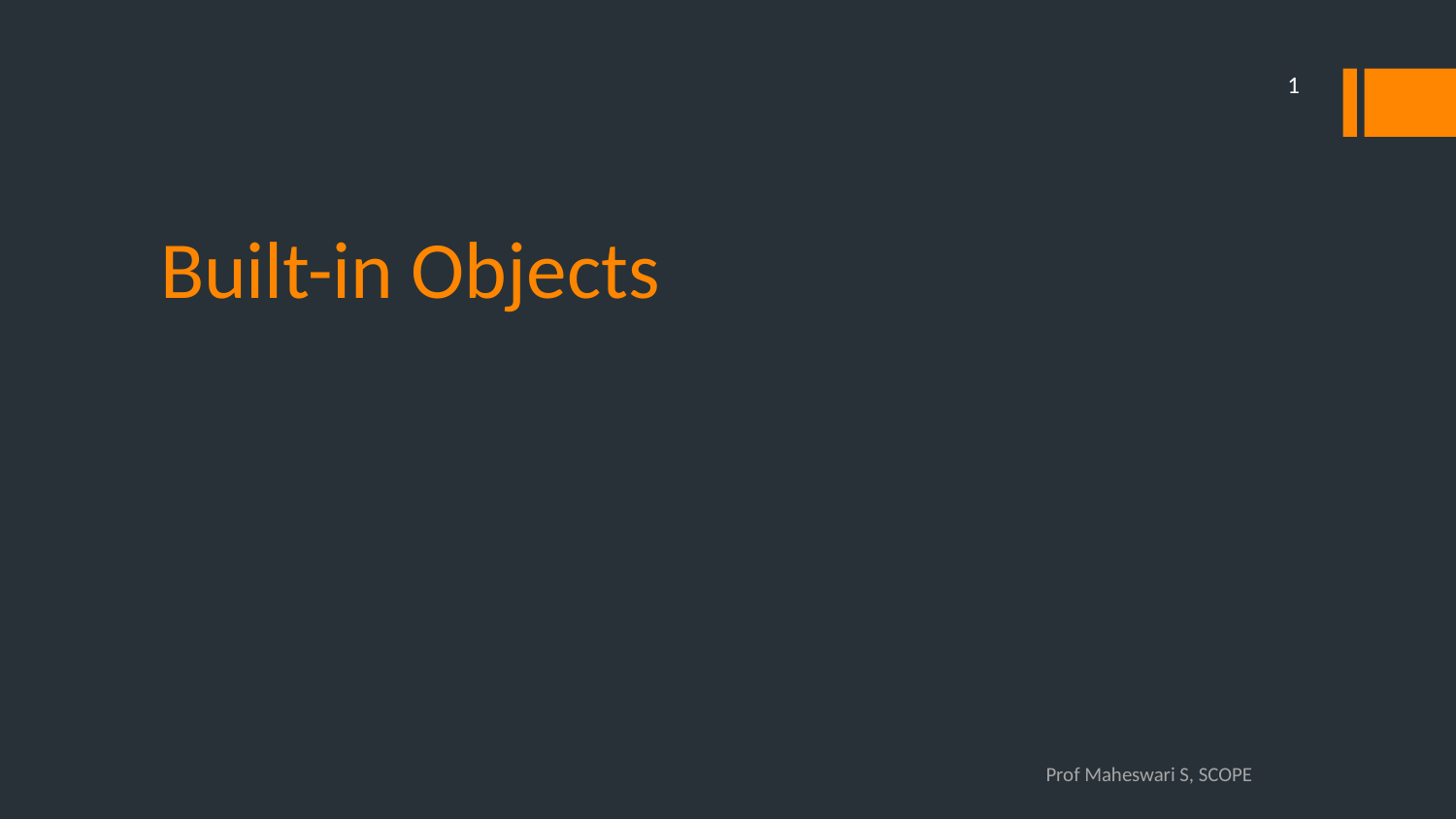

1
# Built-in Objects

Prof Maheswari S, SCOPE